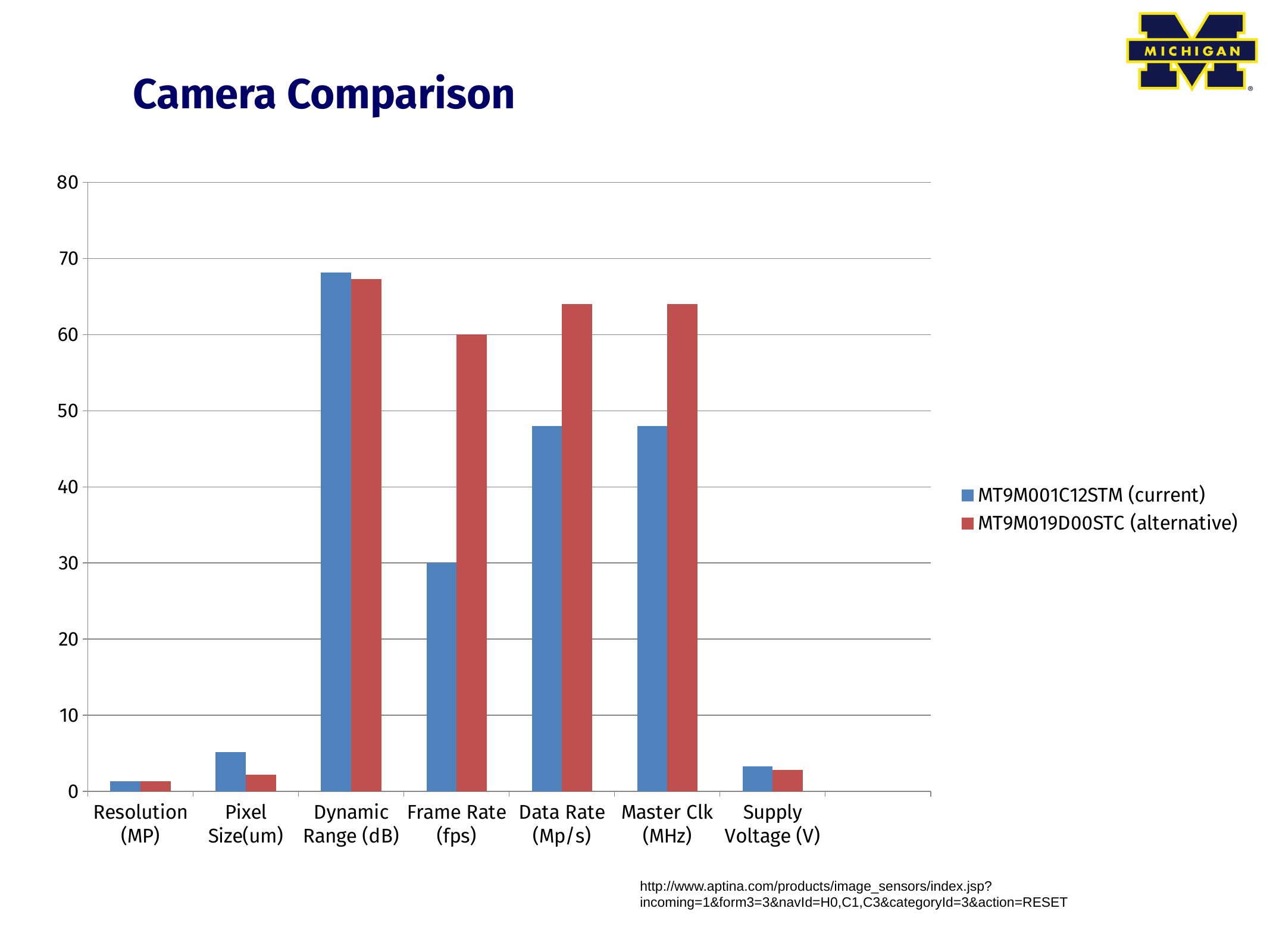

# Camera Comparison

### Chart

| Category | MT9M001C12STM (current) | MT9M019D00STC (alternative) |
|---|---|---|
| Resolution(MP) | 1.3 | 1.3 |
| Pixel Size(um) | 5.2 | 2.2 |
| Dynamic Range (dB) | 68.2 | 67.27 |
| Frame Rate (fps) | 30.0 | 60.0 |
| Data Rate (Mp/s) | 48.0 | 64.0 |
| Master Clk (MHz) | 48.0 | 64.0 |
| Supply Voltage (V) | 3.3 | 2.8 |
http://www.aptina.com/products/image_sensors/index.jsp?incoming=1&form3=3&navId=H0,C1,C3&categoryId=3&action=RESET